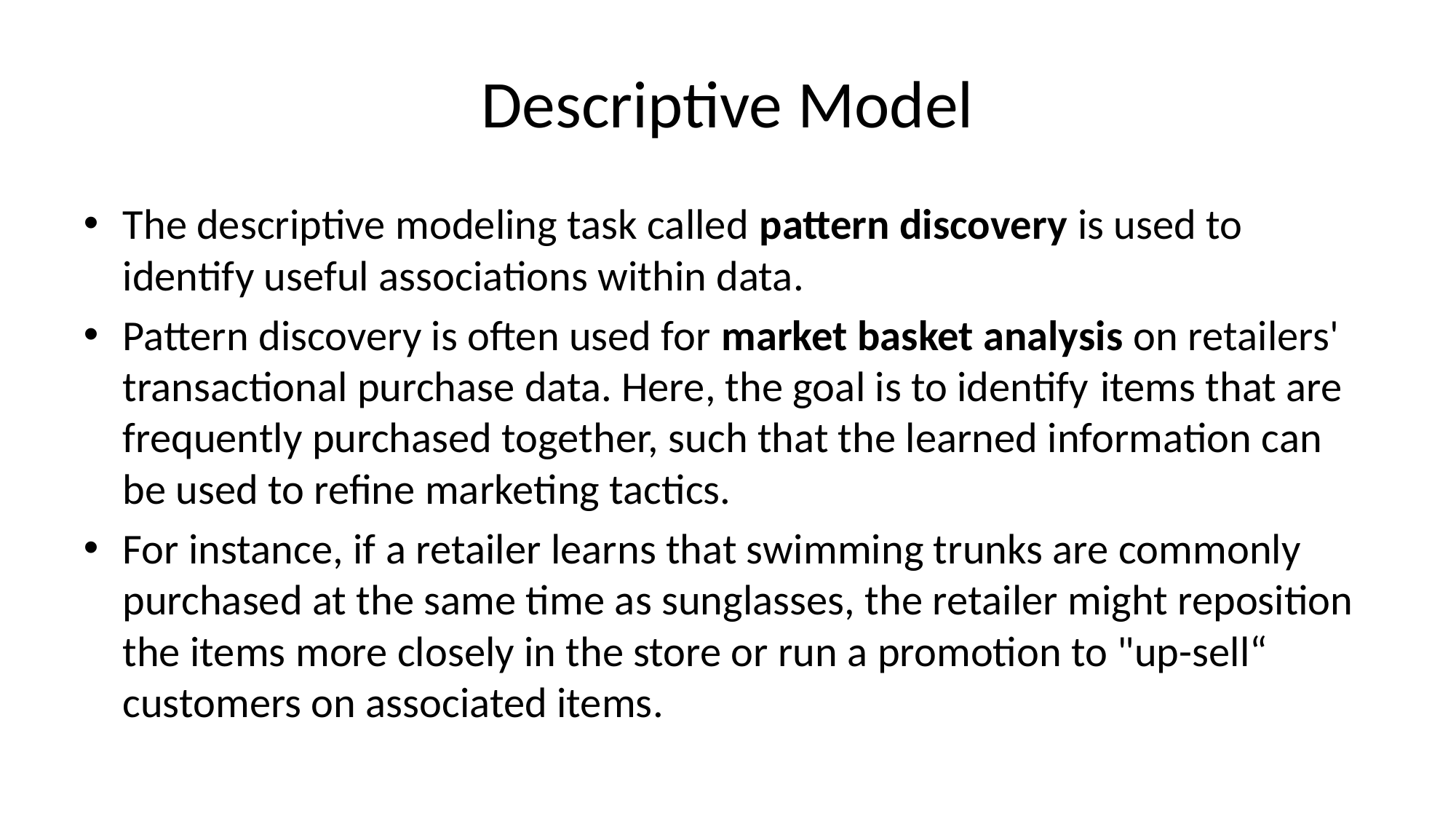

# Descriptive Model
The descriptive modeling task called pattern discovery is used to identify useful associations within data.
Pattern discovery is often used for market basket analysis on retailers' transactional purchase data. Here, the goal is to identify items that are frequently purchased together, such that the learned information can be used to refine marketing tactics.
For instance, if a retailer learns that swimming trunks are commonly purchased at the same time as sunglasses, the retailer might reposition the items more closely in the store or run a promotion to "up-sell“ customers on associated items.